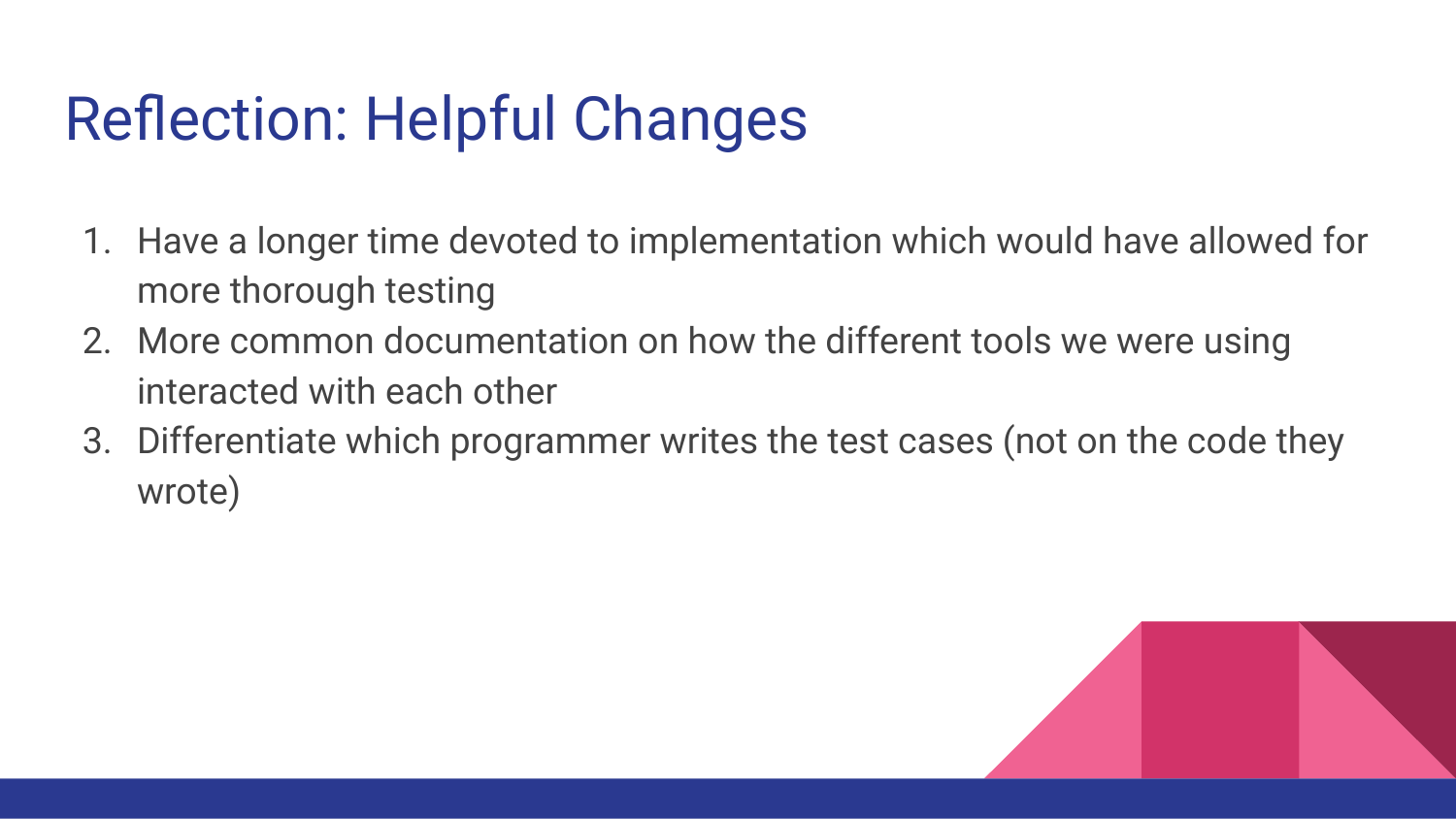

# Reflection: Helpful Changes
Have a longer time devoted to implementation which would have allowed for more thorough testing
More common documentation on how the different tools we were using interacted with each other
Differentiate which programmer writes the test cases (not on the code they wrote)